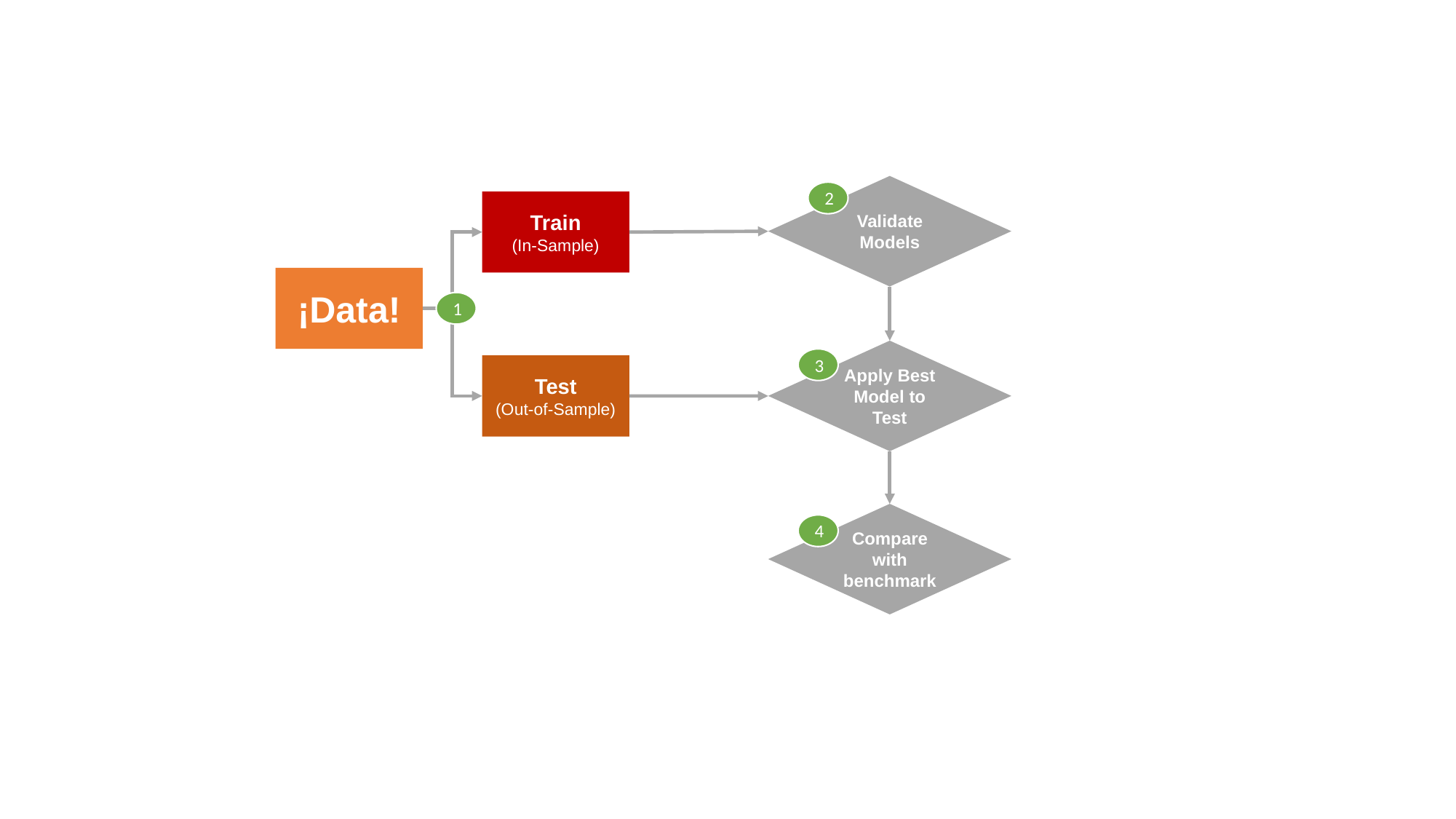

Validate Models
2
Train
(In-Sample)
¡Data!
1
Apply Best Model to Test
3
Test
(Out-of-Sample)
Compare with benchmark
4